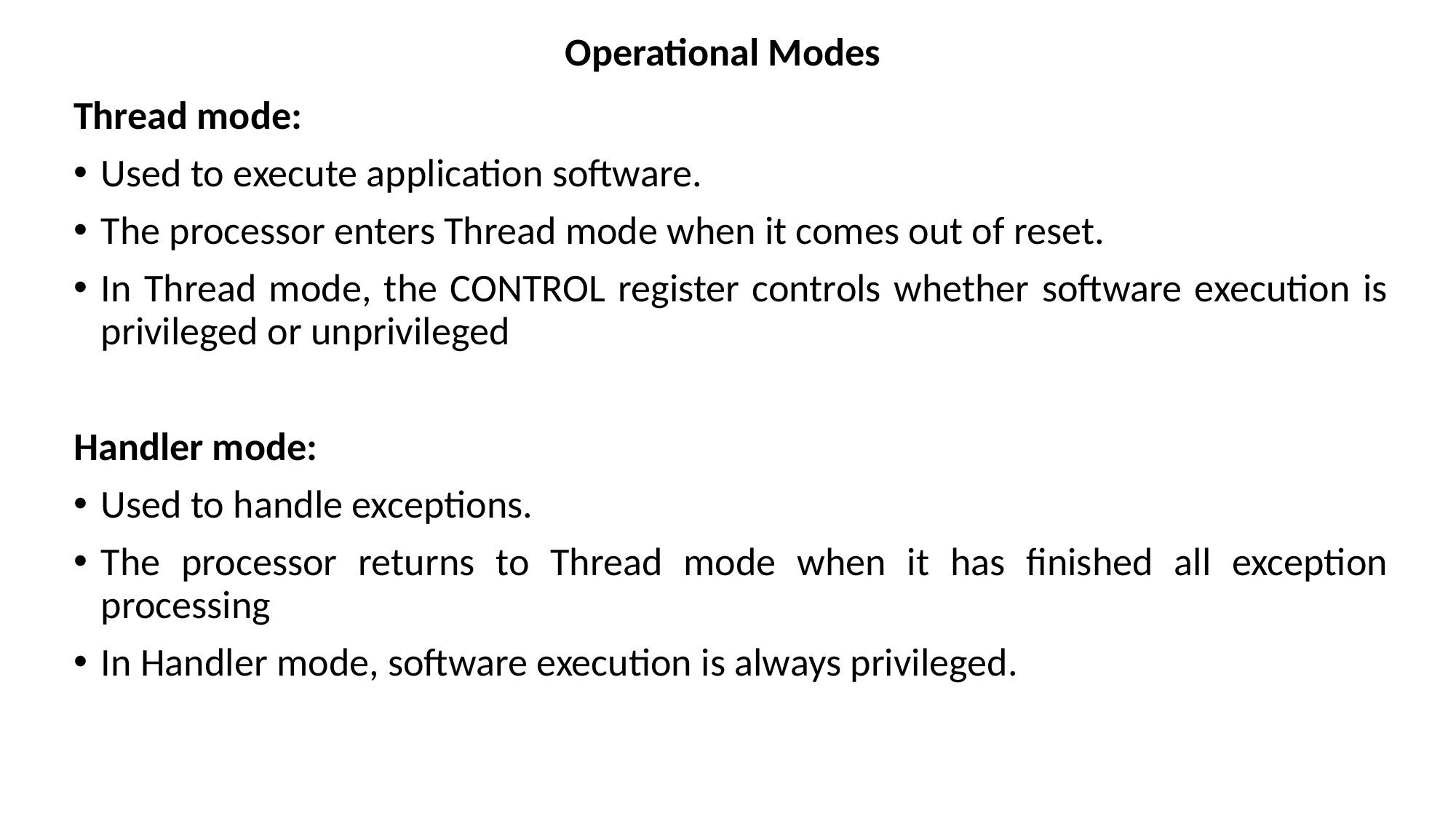

# Operational Modes
Thread mode:
Used to execute application software.
The processor enters Thread mode when it comes out of reset.
In Thread mode, the CONTROL register controls whether software execution is privileged or unprivileged

Handler mode:
Used to handle exceptions.
The processor returns to Thread mode when it has finished all exception processing
In Handler mode, software execution is always privileged.